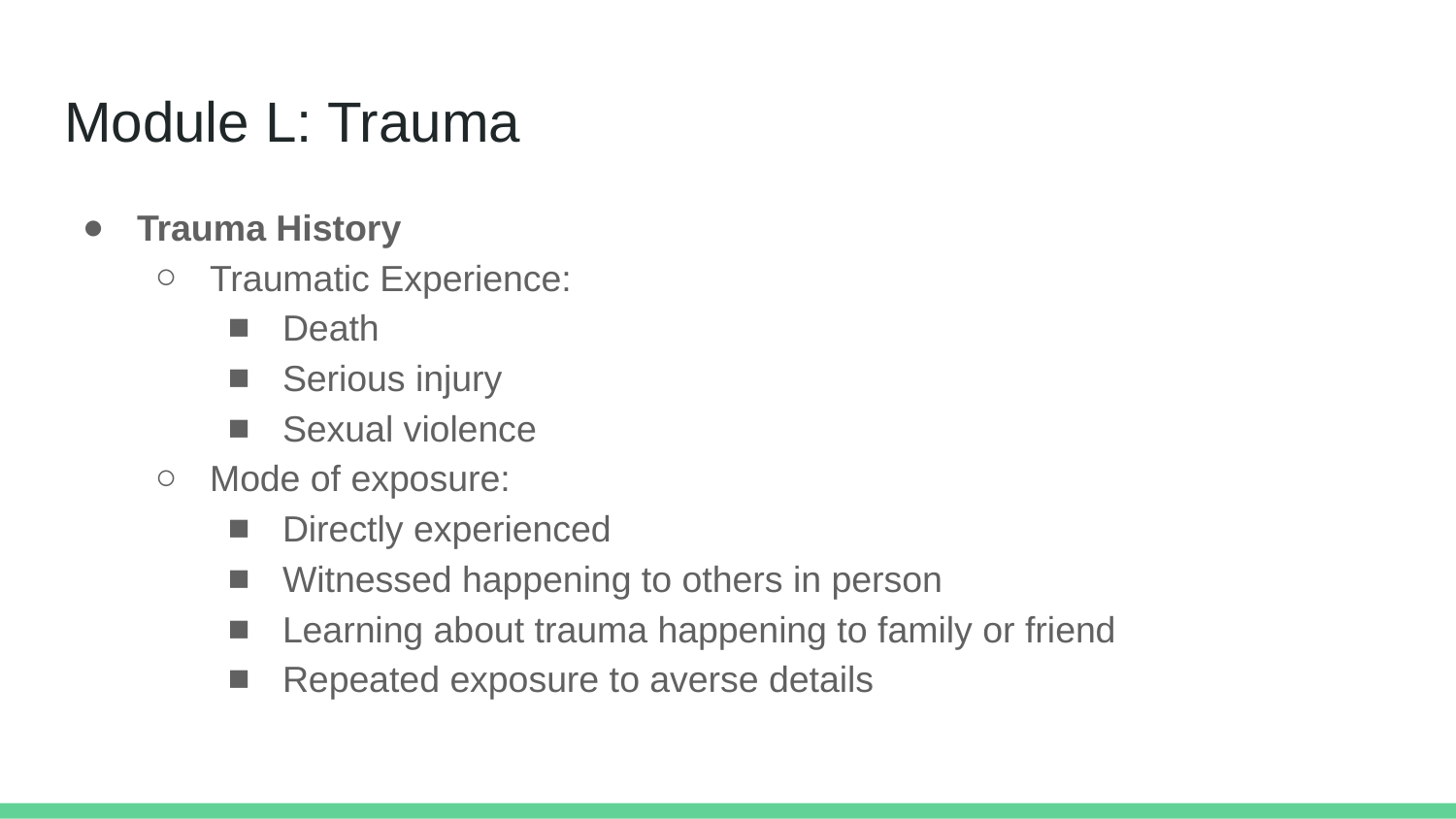

# Module L: Trauma
Trauma History
Traumatic Experience:
Death
Serious injury
Sexual violence
Mode of exposure:
Directly experienced
Witnessed happening to others in person
Learning about trauma happening to family or friend
Repeated exposure to averse details